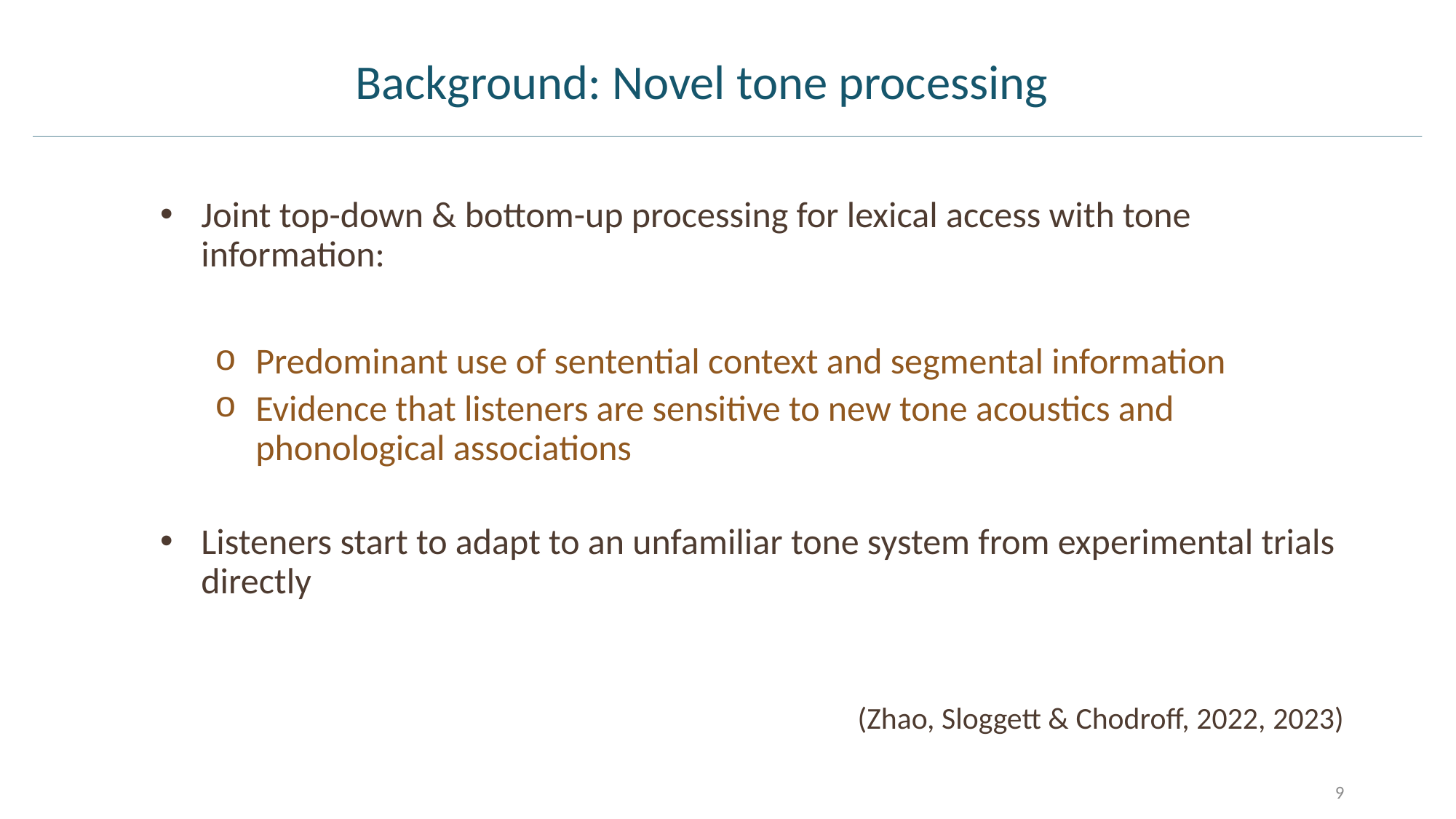

# Background: Novel tone processing

Joint top-down & bottom-up processing for lexical access with tone information:

Predominant use of sentential context and segmental information
Evidence that listeners are sensitive to new tone acoustics and phonological associations

Listeners start to adapt to an unfamiliar tone system from experimental trials directly

(Zhao, Sloggett & Chodroff, 2022, 2023)

9